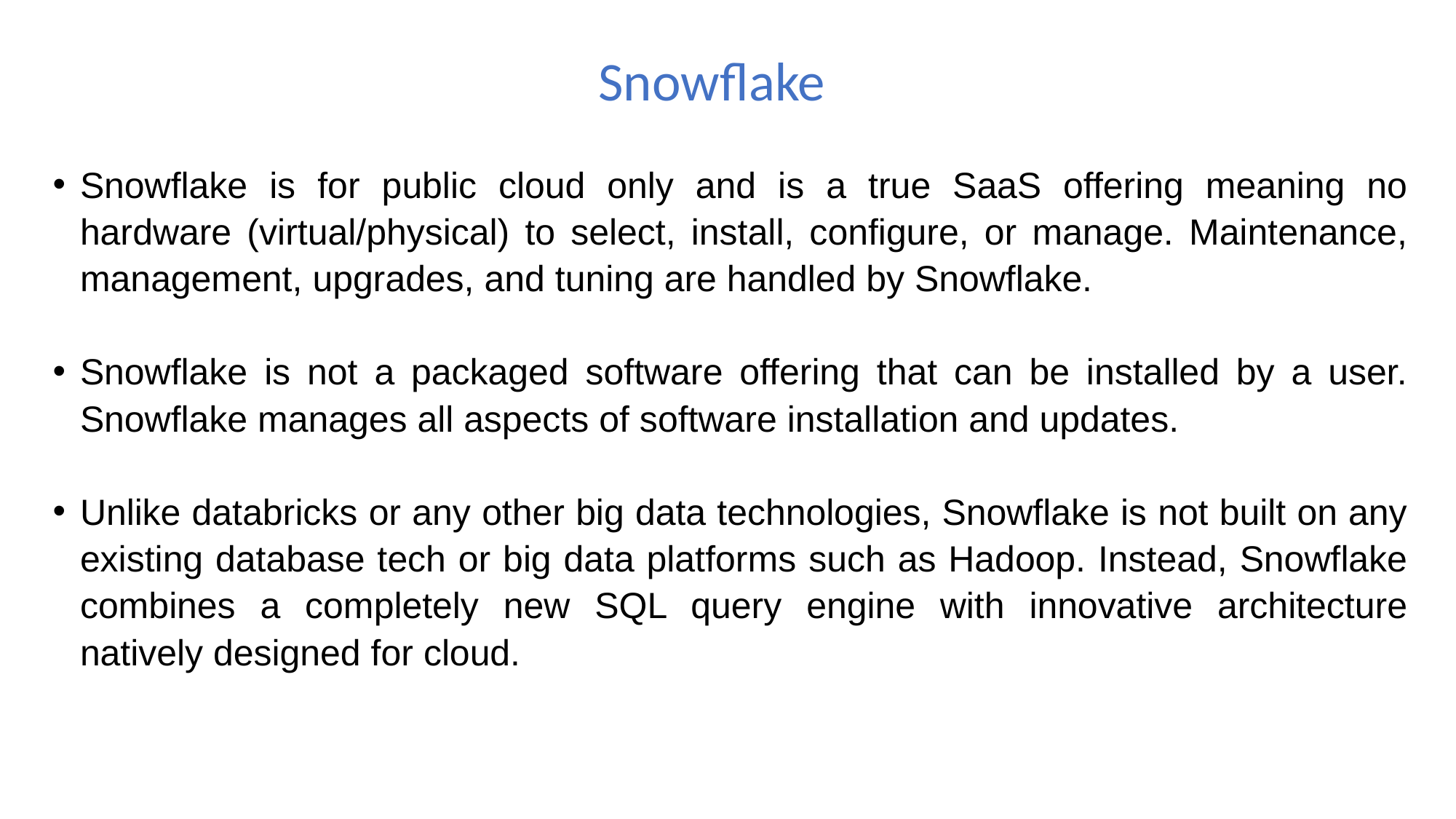

Snowflake

Snowflake is for public cloud only and is a true SaaS offering meaning no hardware (virtual/physical) to select, install, configure, or manage. Maintenance, management, upgrades, and tuning are handled by Snowflake.

Snowflake is not a packaged software offering that can be installed by a user. Snowflake manages all aspects of software installation and updates.

Unlike databricks or any other big data technologies, Snowflake is not built on any existing database tech or big data platforms such as Hadoop. Instead, Snowflake combines a completely new SQL query engine with innovative architecture natively designed for cloud.